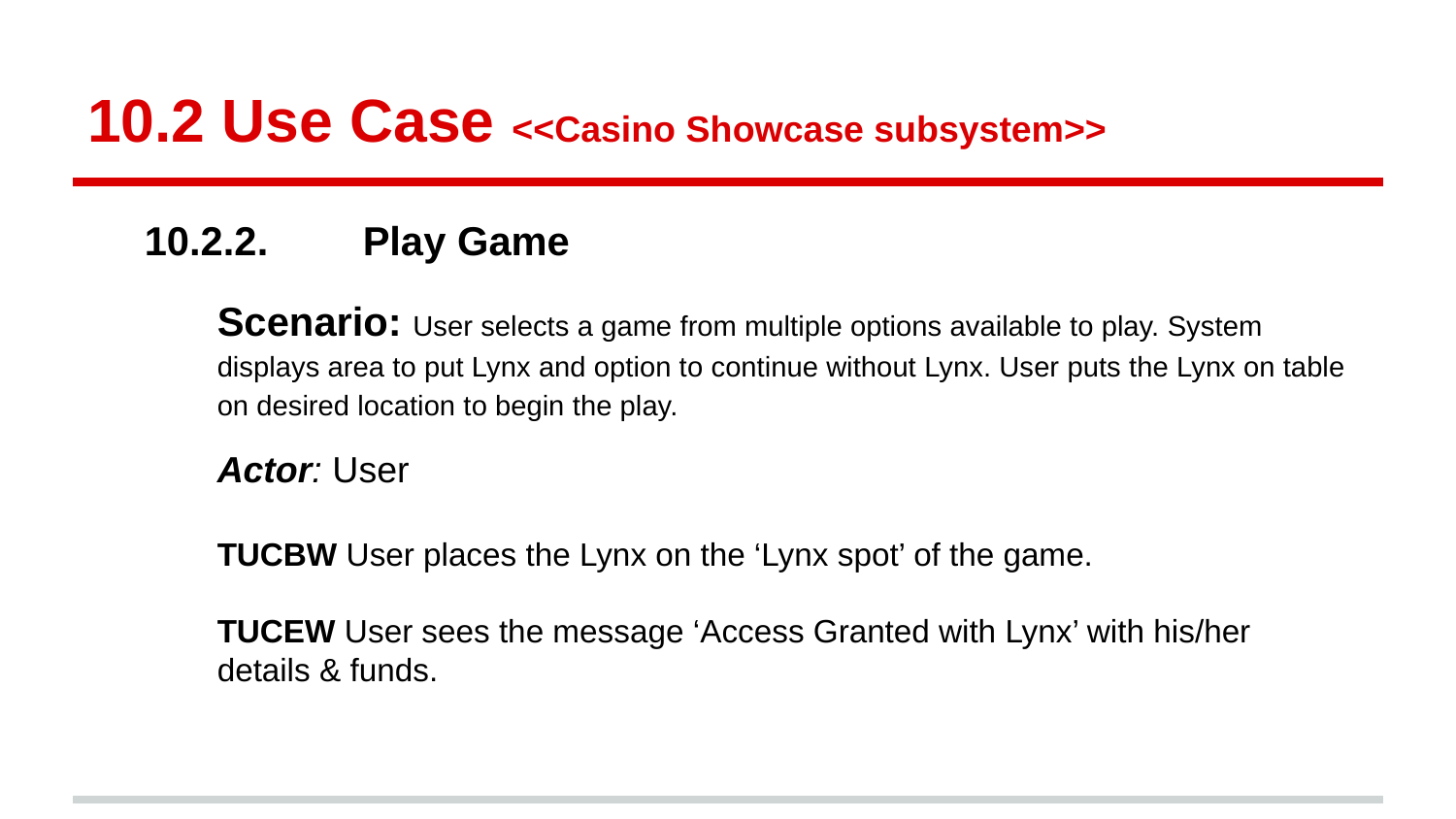

# 10.2 Use Case <<Casino Showcase subsystem>>
10.2.2.	Play Game
Scenario: User selects a game from multiple options available to play. System displays area to put Lynx and option to continue without Lynx. User puts the Lynx on table on desired location to begin the play.
Actor: User

TUCBW User places the Lynx on the ‘Lynx spot’ of the game.

TUCEW User sees the message ‘Access Granted with Lynx’ with his/her details & funds.